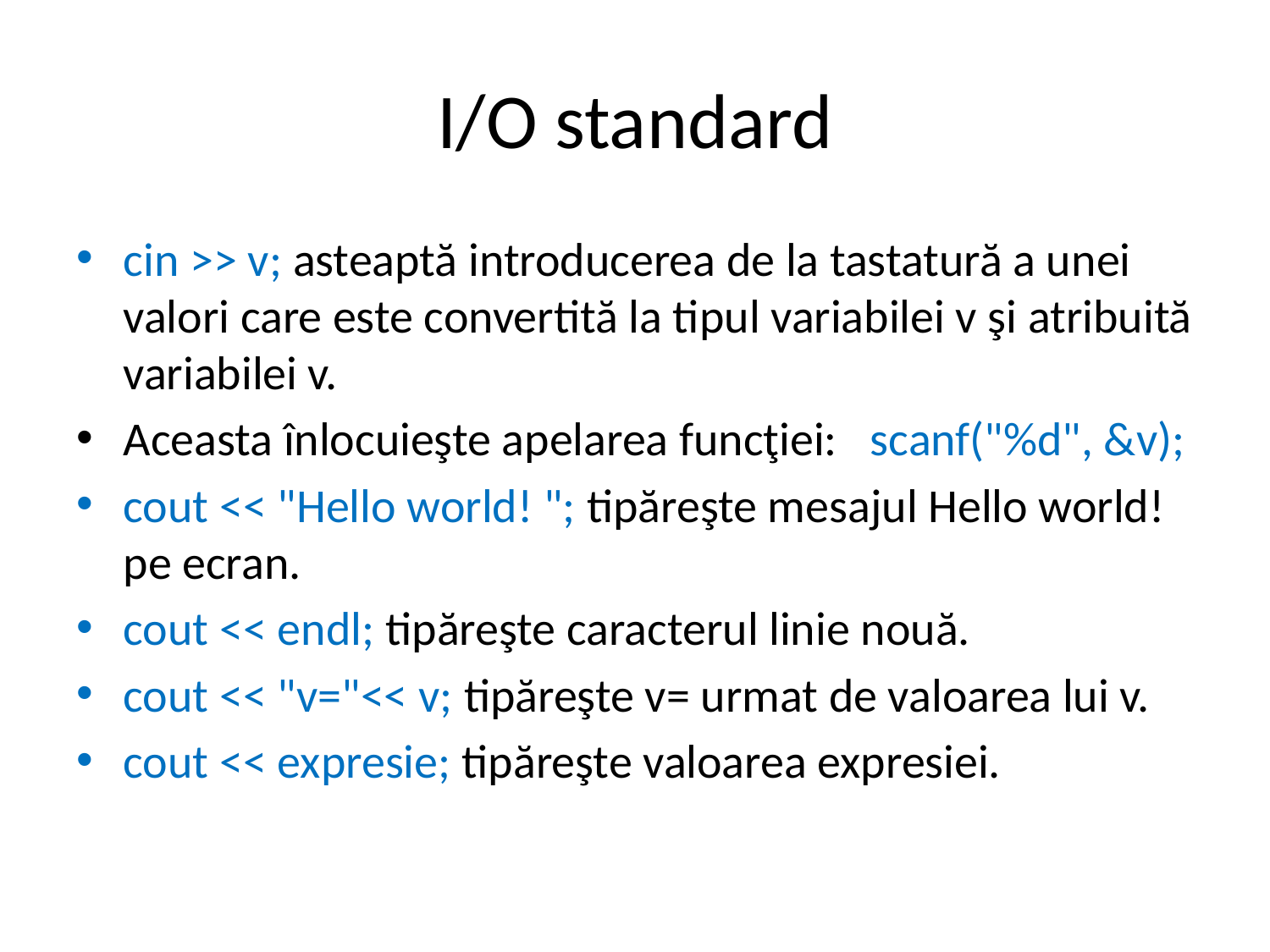

# I/O standard
cin >> v; asteaptă introducerea de la tastatură a unei valori care este convertită la tipul variabilei v şi atribuită variabilei v.
Aceasta înlocuieşte apelarea funcţiei:   scanf("%d", &v);
cout << "Hello world! "; tipăreşte mesajul Hello world! pe ecran.
cout << endl; tipăreşte caracterul linie nouă.
cout << "v="<< v; tipăreşte v= urmat de valoarea lui v.
cout << expresie; tipăreşte valoarea expresiei.